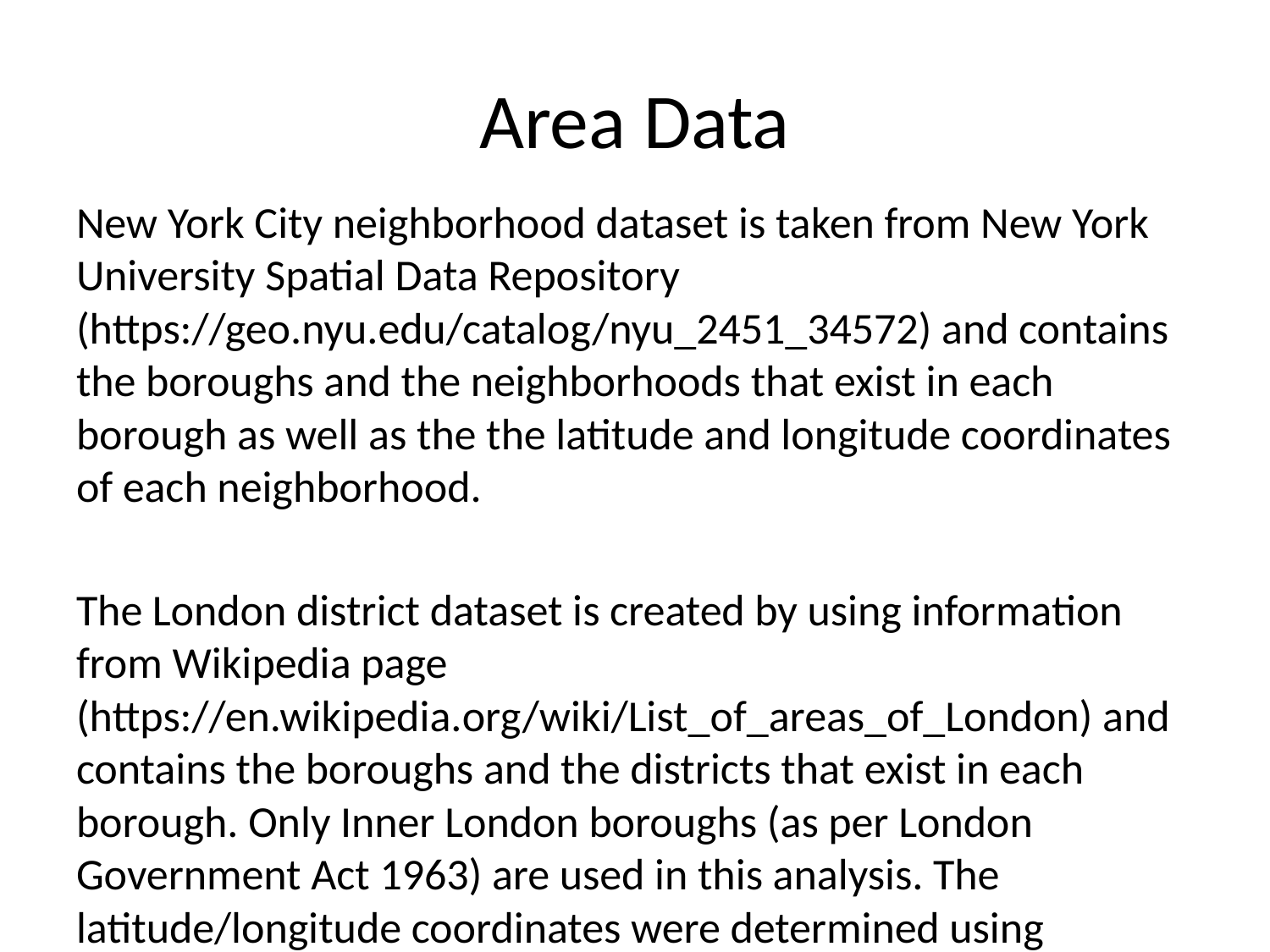

# Area Data
New York City neighborhood dataset is taken from New York University Spatial Data Repository (https://geo.nyu.edu/catalog/nyu_2451_34572) and contains the boroughs and the neighborhoods that exist in each borough as well as the the latitude and longitude coordinates of each neighborhood.

The London district dataset is created by using information from Wikipedia page (https://en.wikipedia.org/wiki/List_of_areas_of_London) and contains the boroughs and the districts that exist in each borough. Only Inner London boroughs (as per London Government Act 1963) are used in this analysis. The latitude/longitude coordinates were determined using Nominatum geolocator from Geopy library.